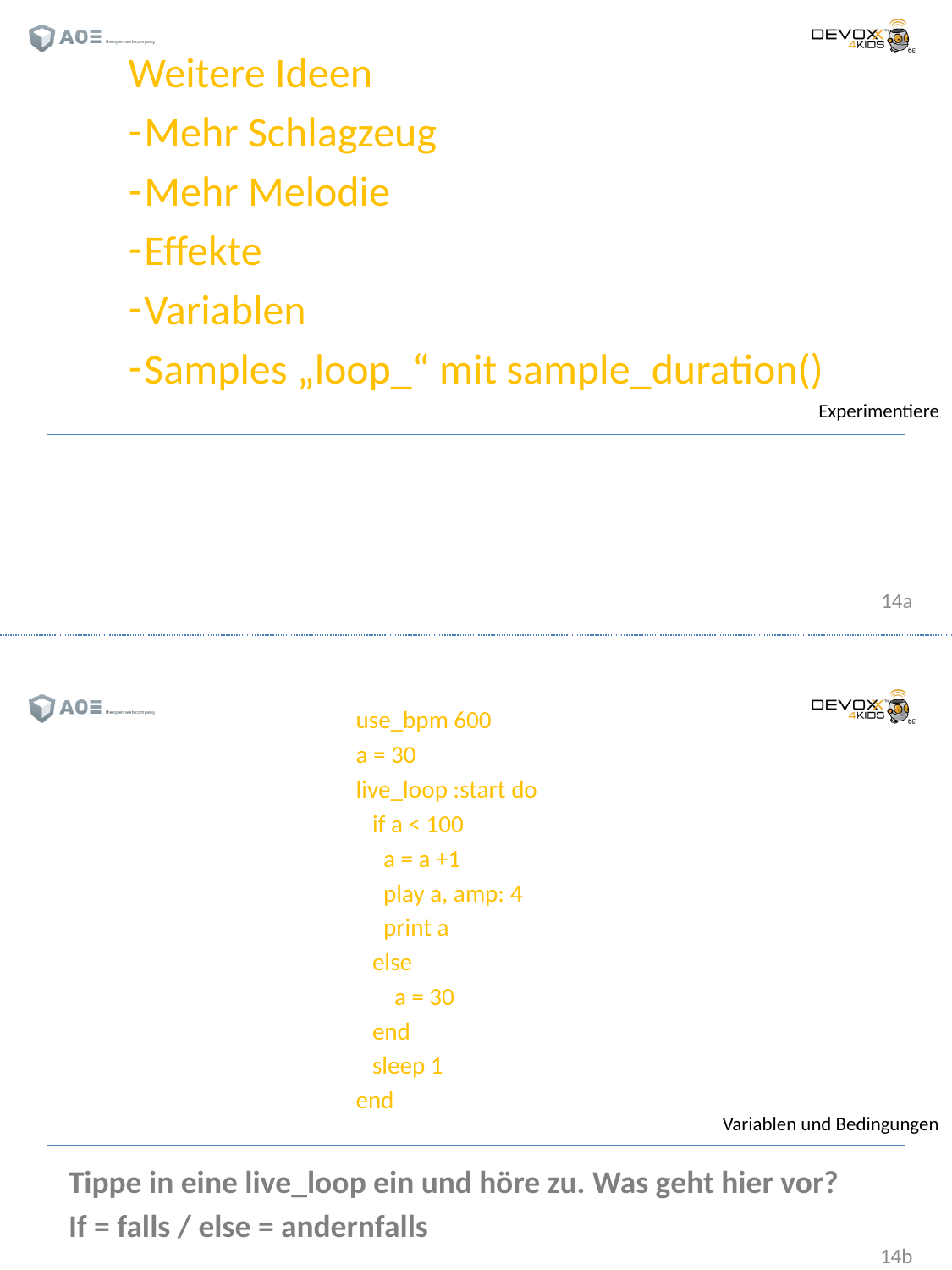

Weitere Ideen
Mehr Schlagzeug
Mehr Melodie
Effekte
Variablen
Samples „loop_“ mit sample_duration()
Experimentiere

use_bpm 600
a = 30
live_loop :start do
   if a < 100
     a = a +1
     play a, amp: 4
     print a
   else
       a = 30
   end
   sleep 1
end

Variablen und Bedingungen
Tippe in eine live_loop ein und höre zu. Was geht hier vor?
If = falls / else = andernfalls